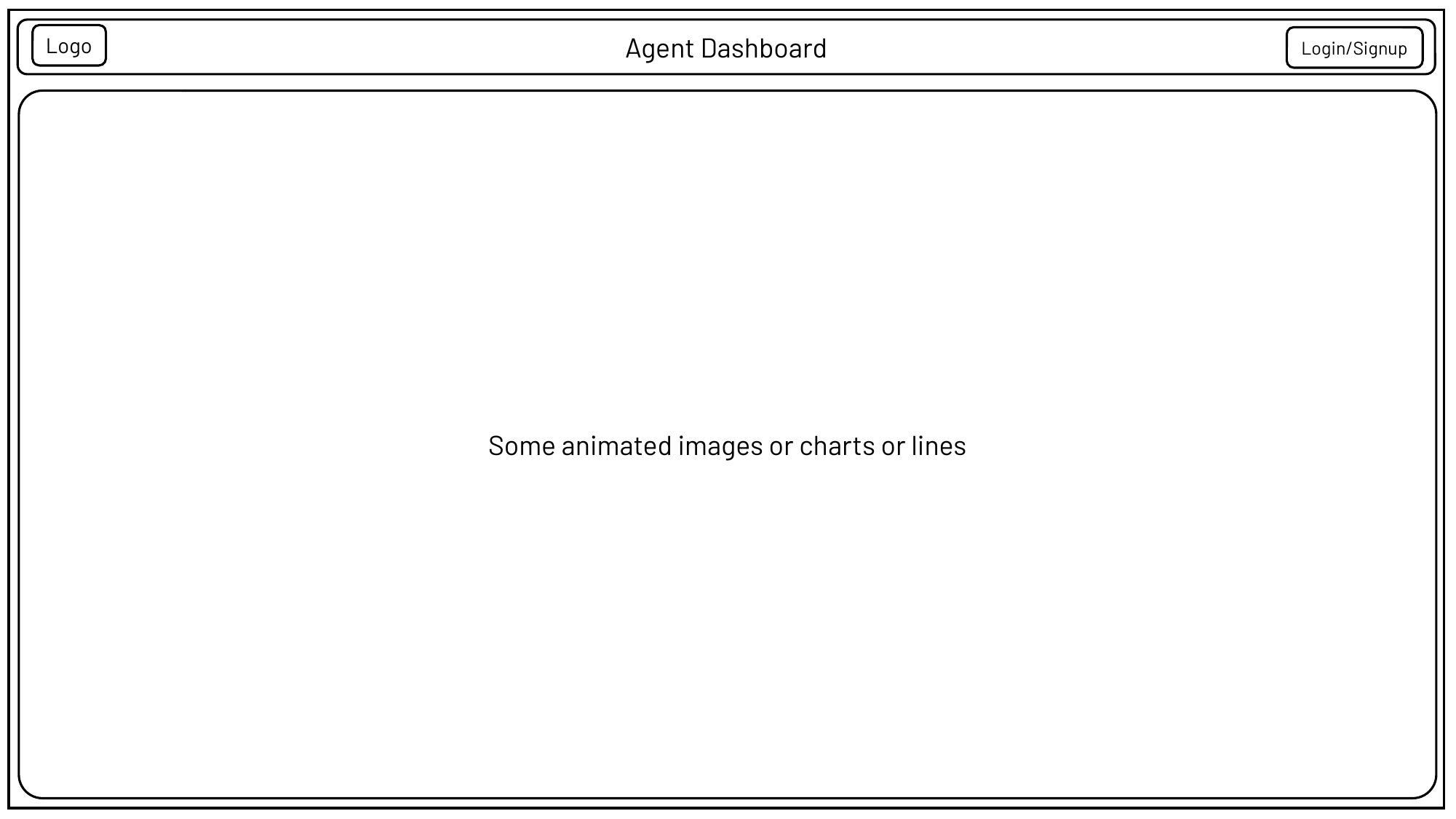

Agent Dashboard
Logo
Login/Signup
Some animated images or charts or lines